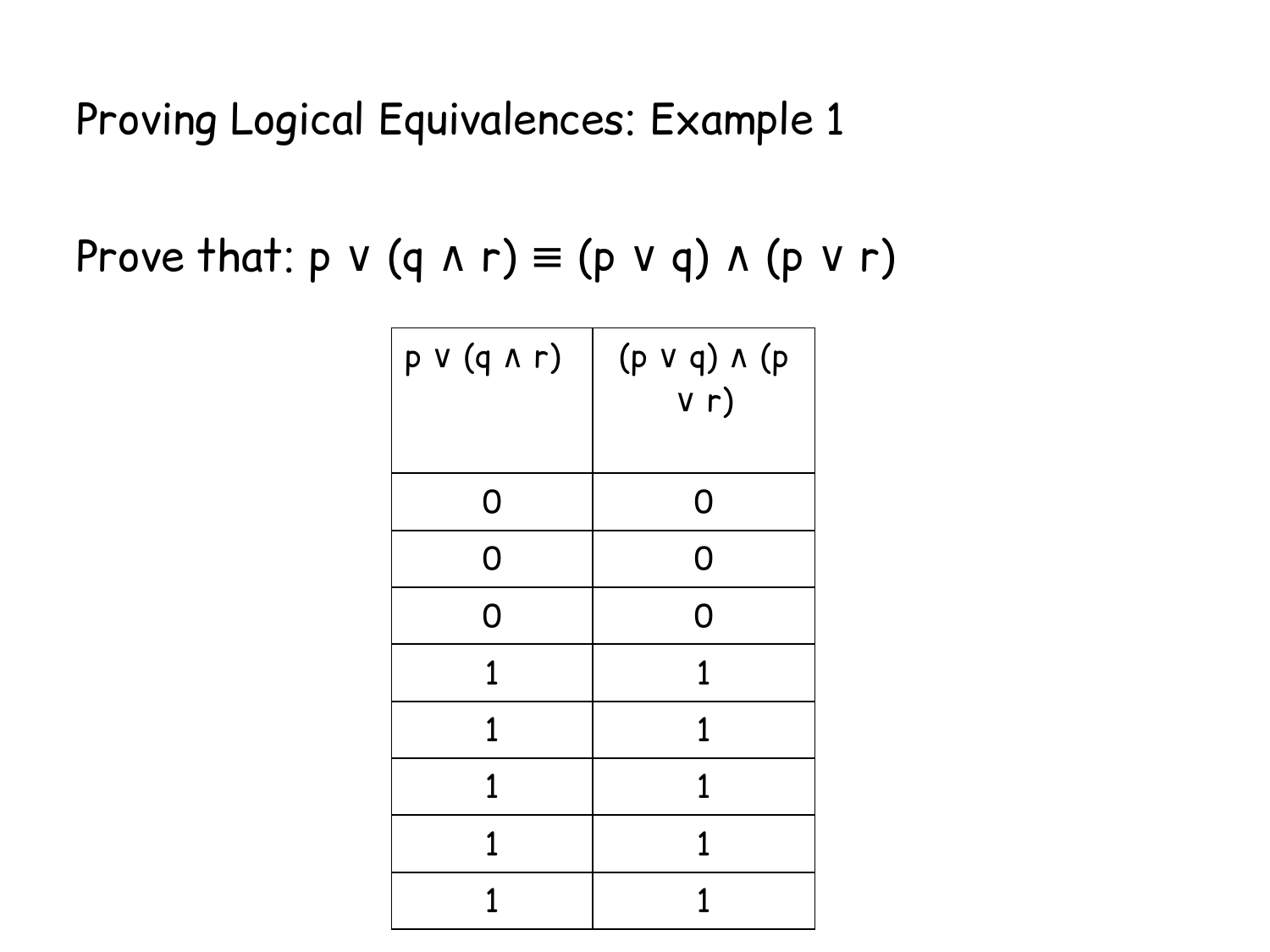

# Proving Logical Equivalences: Example 1
Prove that: p ∨ (q ∧ r) ≡ (p ∨ q) ∧ (p ∨ r)

| p ∨ (q ∧ r) | (p ∨ q) ∧ (p ∨ r) |
| --- | --- |
| 0 | 0 |
| 0 | 0 |
| 0 | 0 |
| 1 | 1 |
| 1 | 1 |
| 1 | 1 |
| 1 | 1 |
| 1 | 1 |